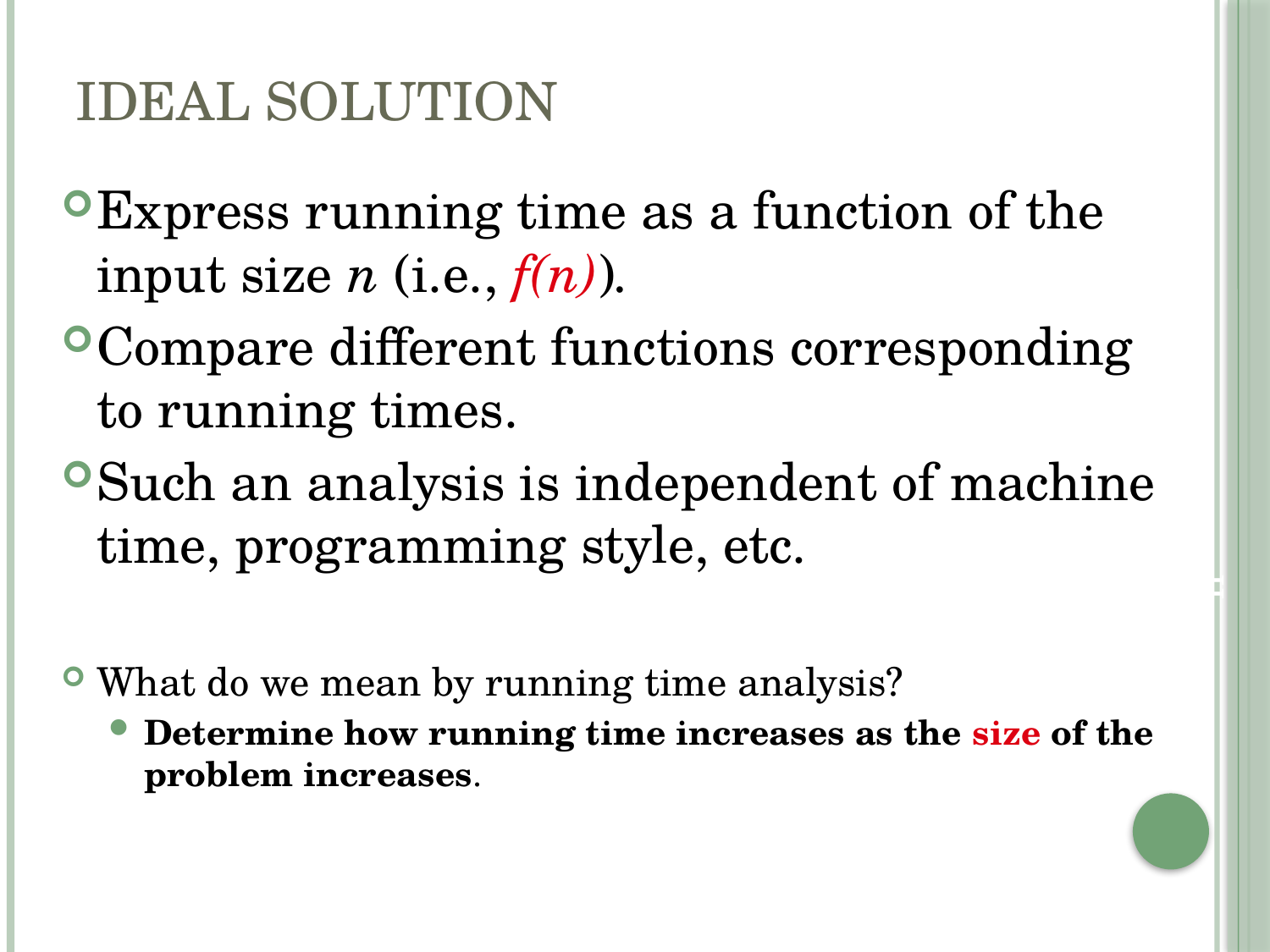

# Ideal Solution

Express running time as a function of the input size n (i.e., f(n)).
Compare different functions corresponding to running times.
Such an analysis is independent of machine time, programming style, etc.

What do we mean by running time analysis?
Determine how running time increases as the size of the problem increases.

11